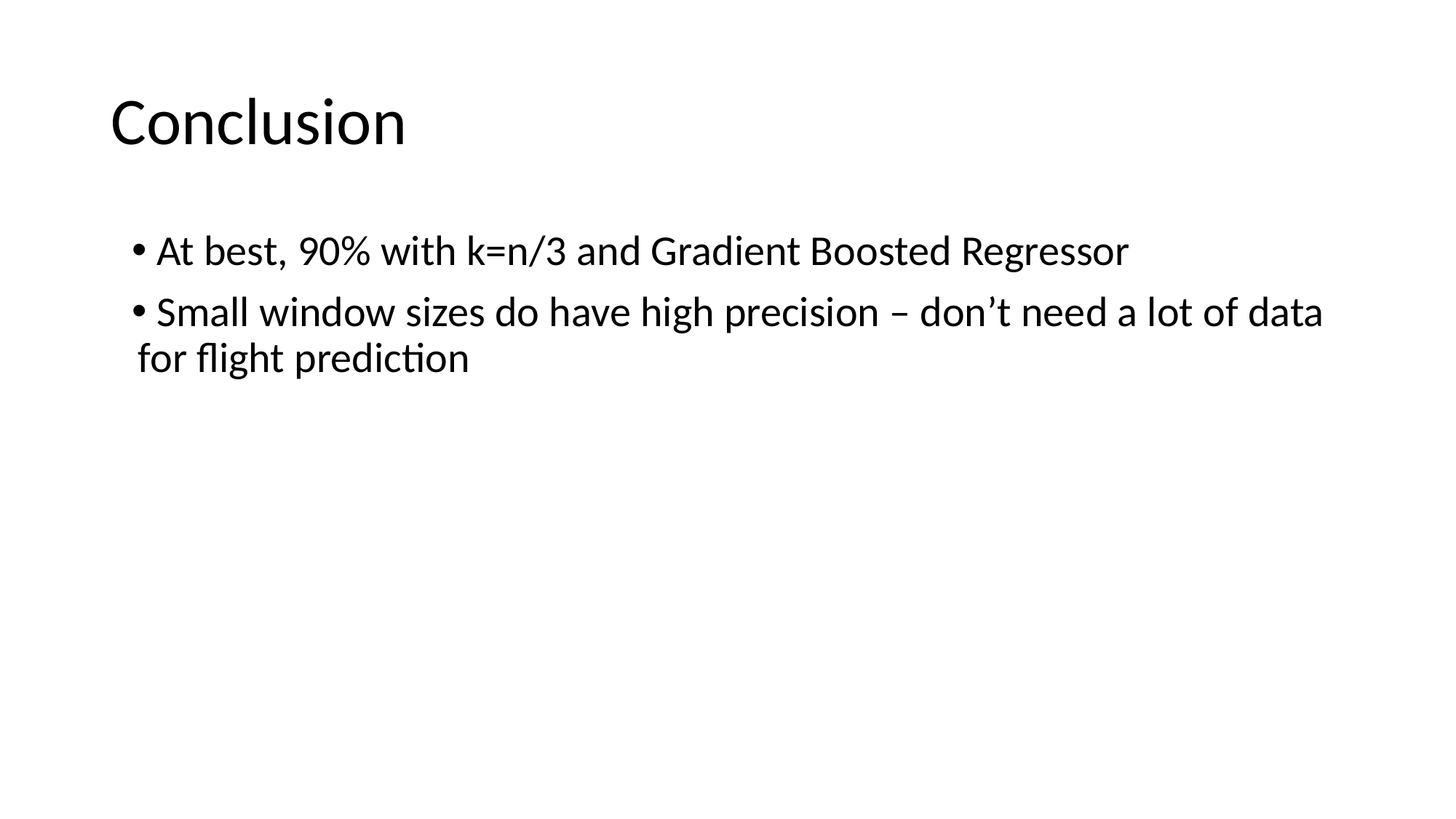

# Conclusion
 At best, 90% with k=n/3 and Gradient Boosted Regressor
 Small window sizes do have high precision – don’t need a lot of data for flight prediction